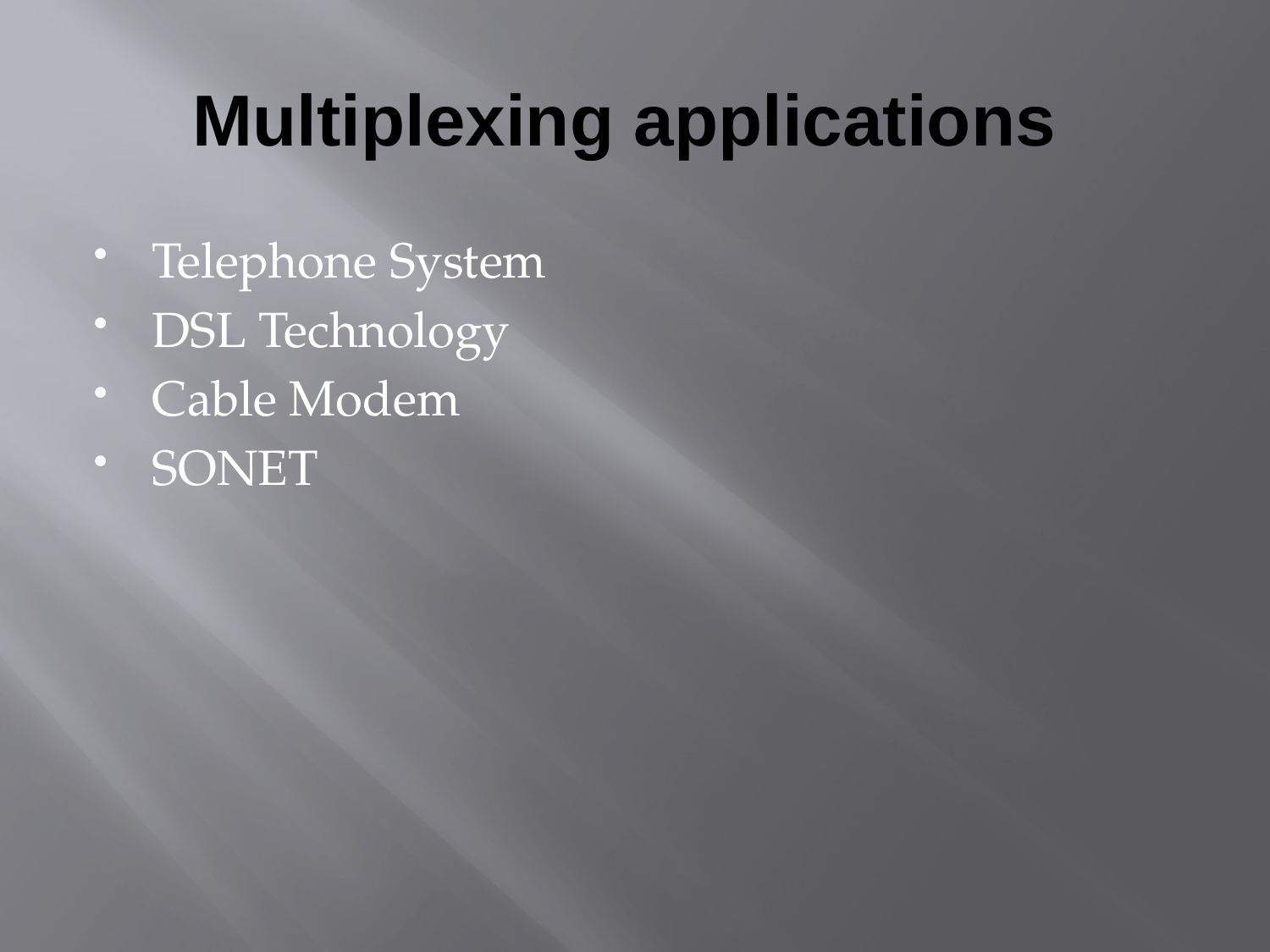

# Multiplexing applications
Telephone System
DSL Technology
Cable Modem
SONET